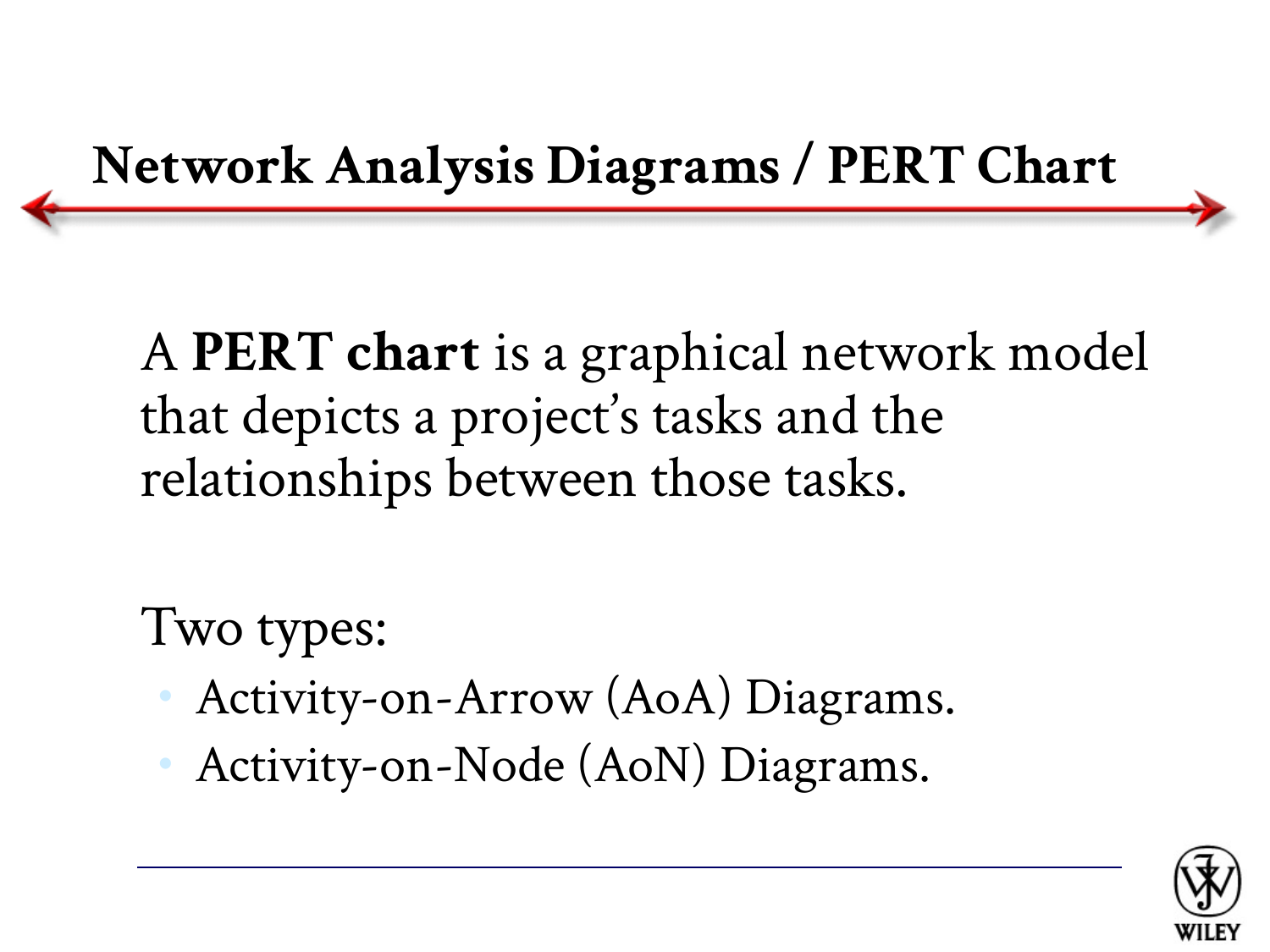

# Network Analysis Diagrams / PERT Chart

A PERT chart is a graphical network model that depicts a project’s tasks and the relationships between those tasks.

Two types:
Activity-on-Arrow (AoA) Diagrams.
Activity-on-Node (AoN) Diagrams.